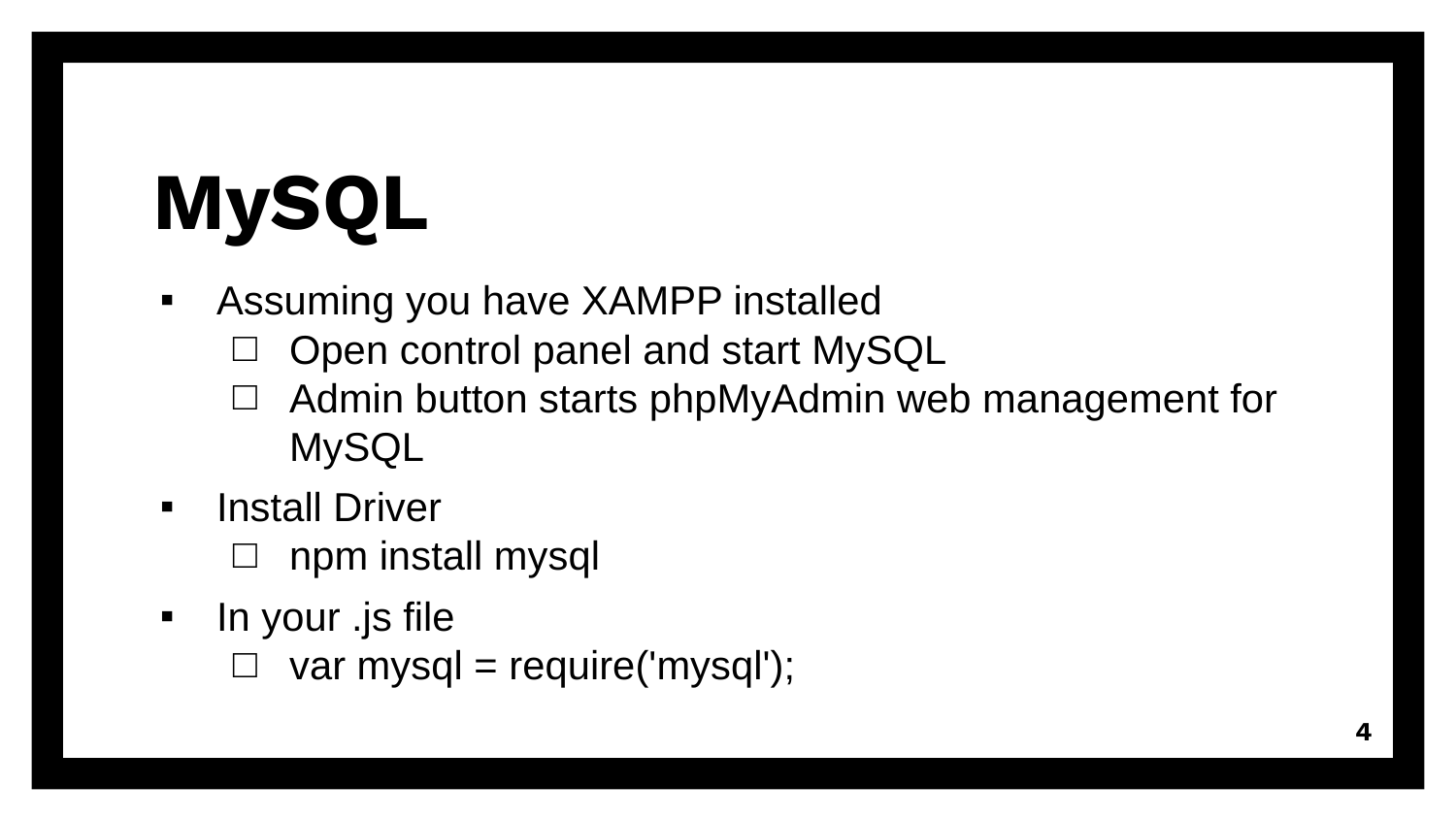

# MySQL
Assuming you have XAMPP installed
Open control panel and start MySQL
Admin button starts phpMyAdmin web management for MySQL
Install Driver
npm install mysql
In your .js file
var mysql = require('mysql');
4